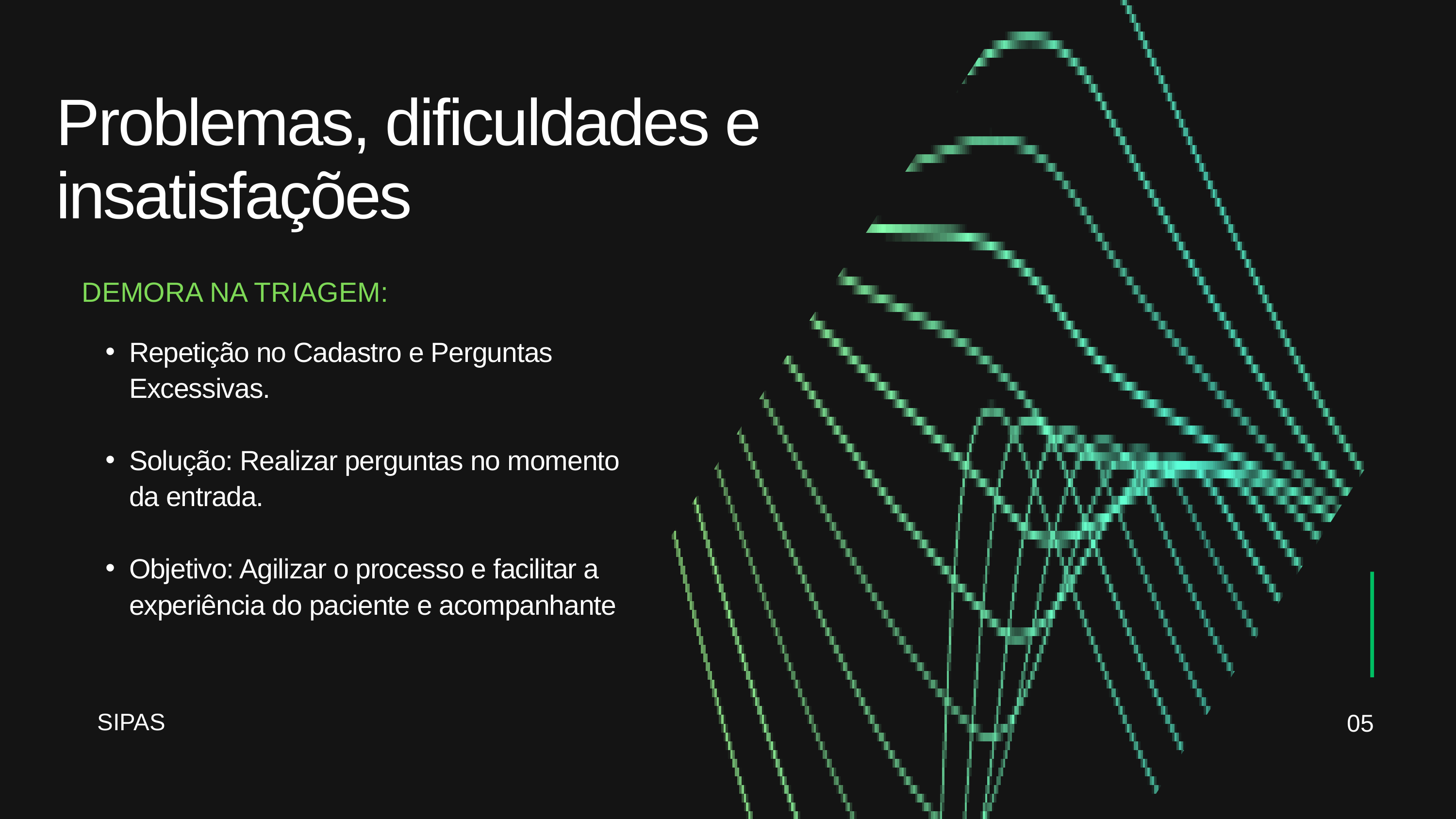

Problemas, dificuldades e insatisfações
DEMORA NA TRIAGEM:
Repetição no Cadastro e Perguntas Excessivas.

Solução: Realizar perguntas no momento da entrada.

Objetivo: Agilizar o processo e facilitar a experiência do paciente e acompanhante

05
SIPAS